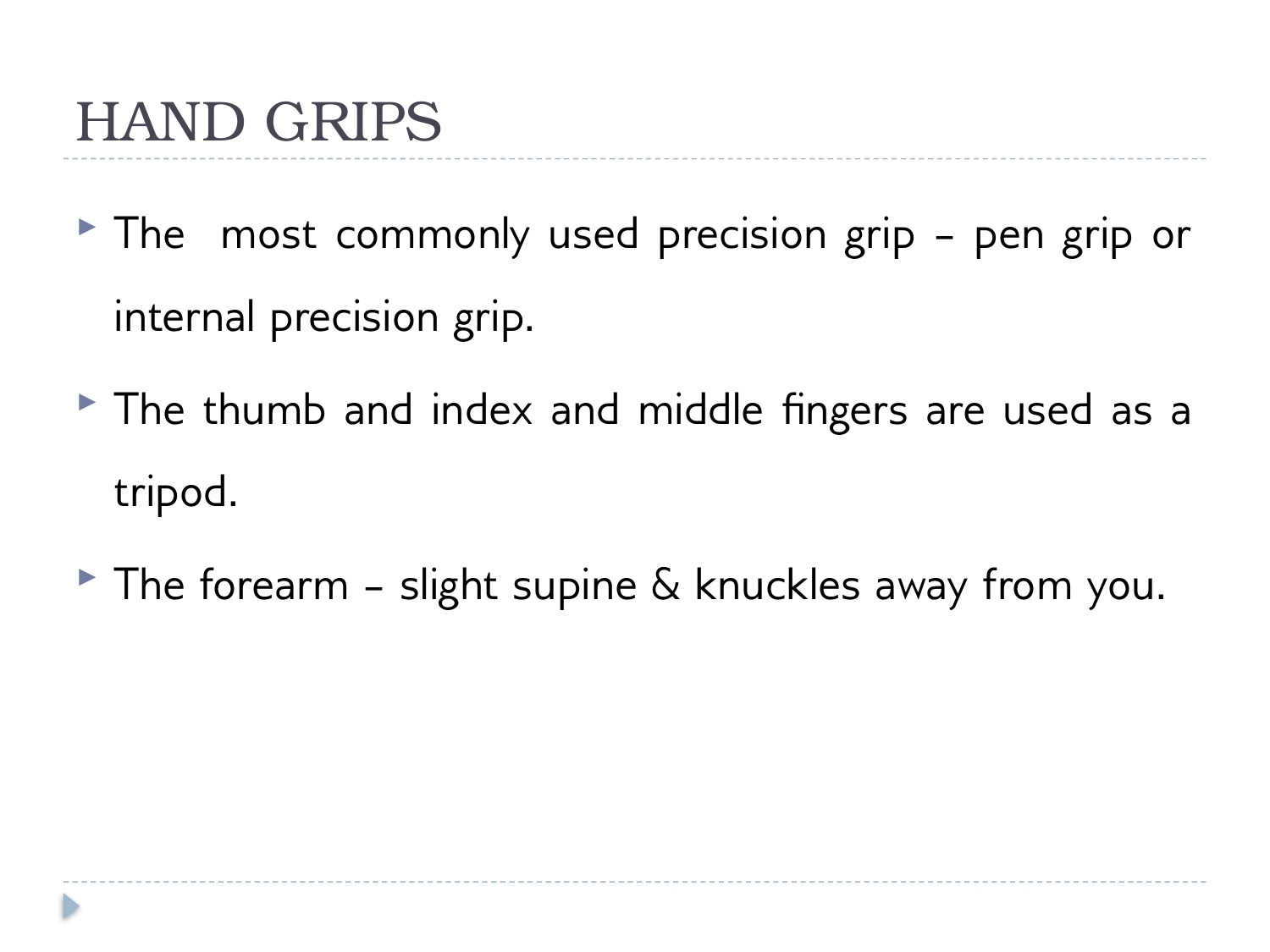

# HAND GRIPS
The  most commonly used precision grip – pen grip or internal precision grip.
The thumb and index and middle fingers are used as a tripod.
The forearm – slight supine & knuckles away from you.